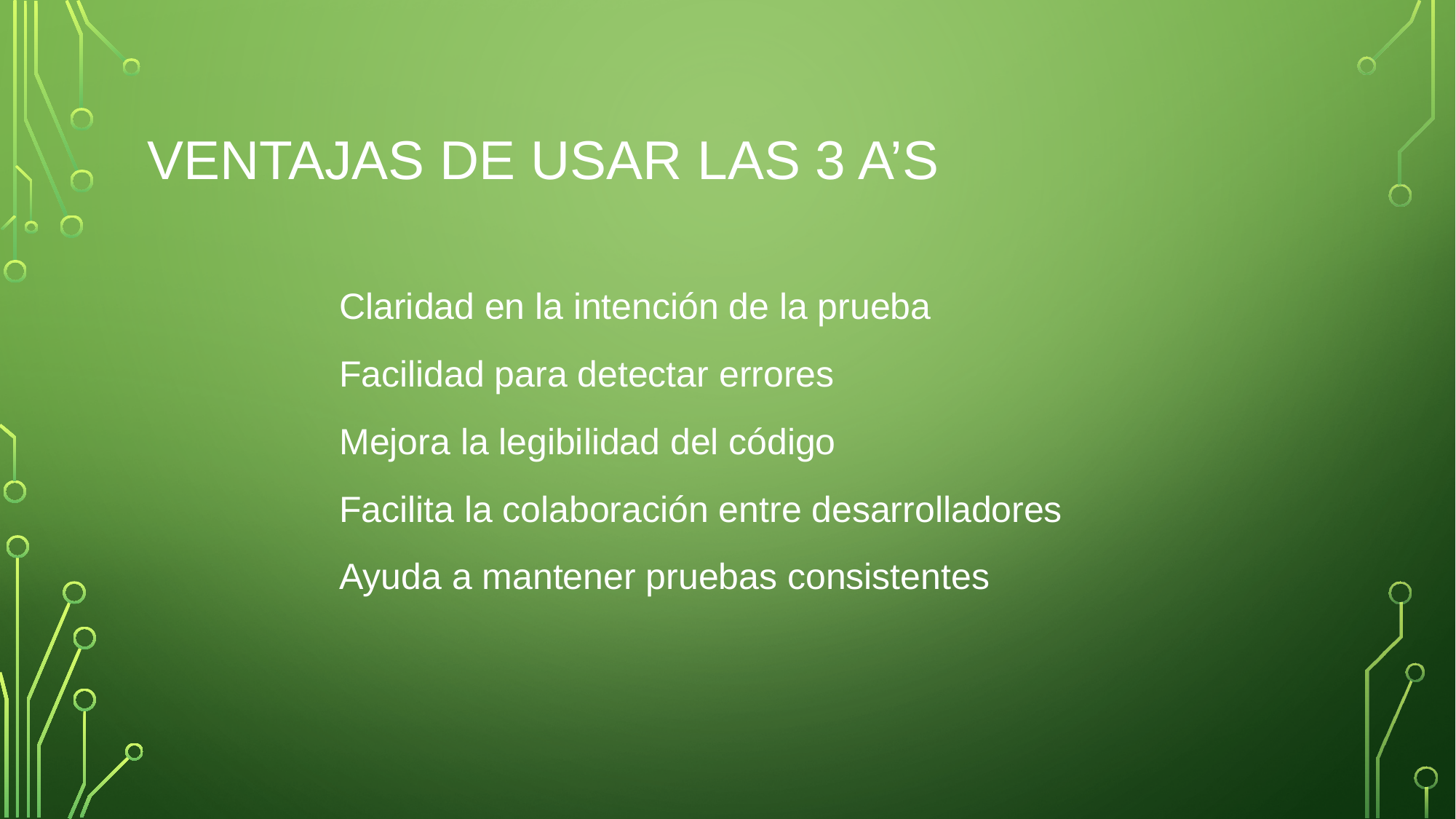

# Ventajas de usar las 3 A’s
Claridad en la intención de la prueba
Facilidad para detectar errores
Mejora la legibilidad del código
Facilita la colaboración entre desarrolladores
Ayuda a mantener pruebas consistentes